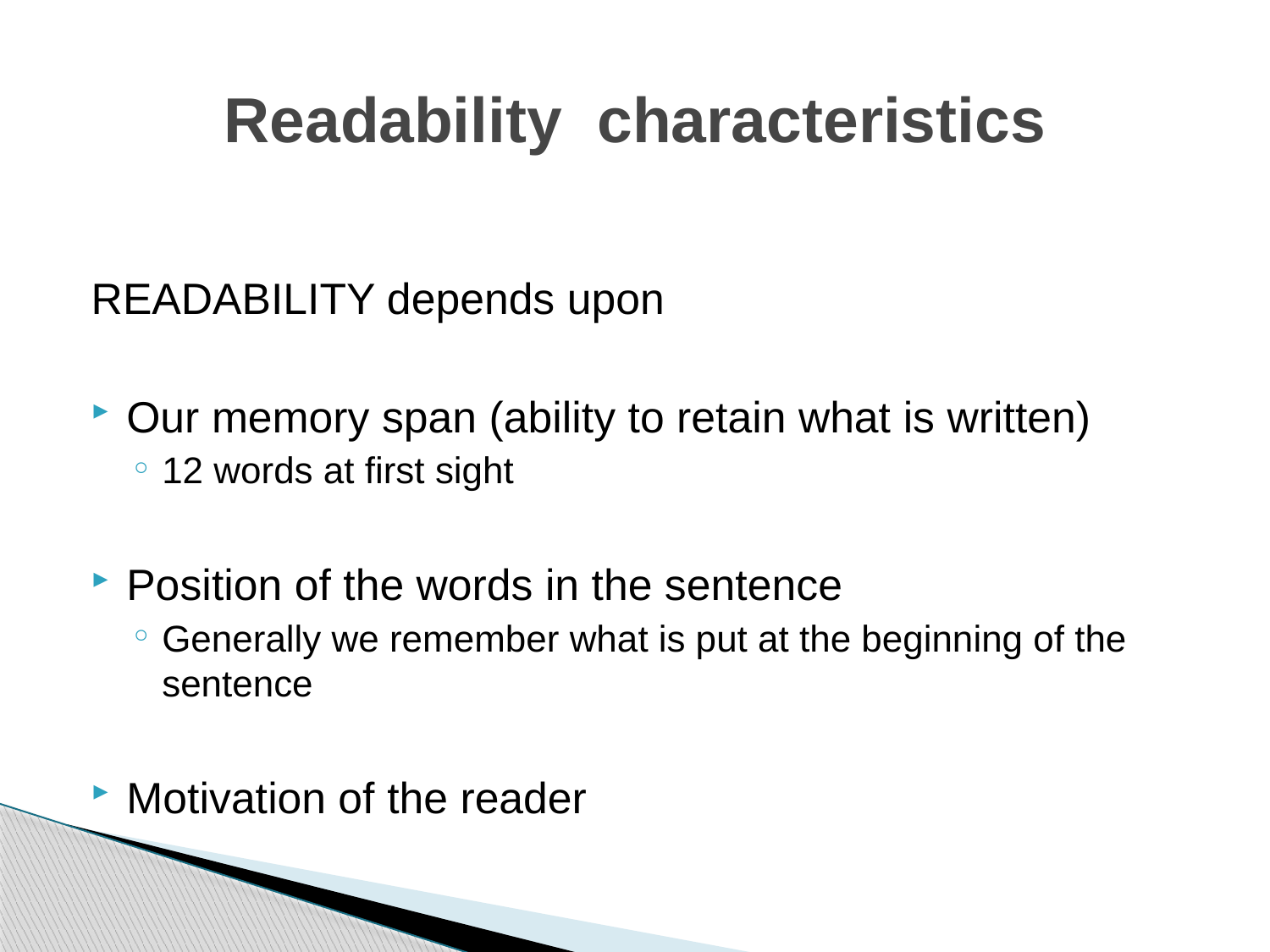

# Readability  characteristics

READABILITY depends upon

Our memory span (ability to retain what is written)
12 words at first sight

Position of the words in the sentence
Generally we remember what is put at the beginning of the sentence

Motivation of the reader